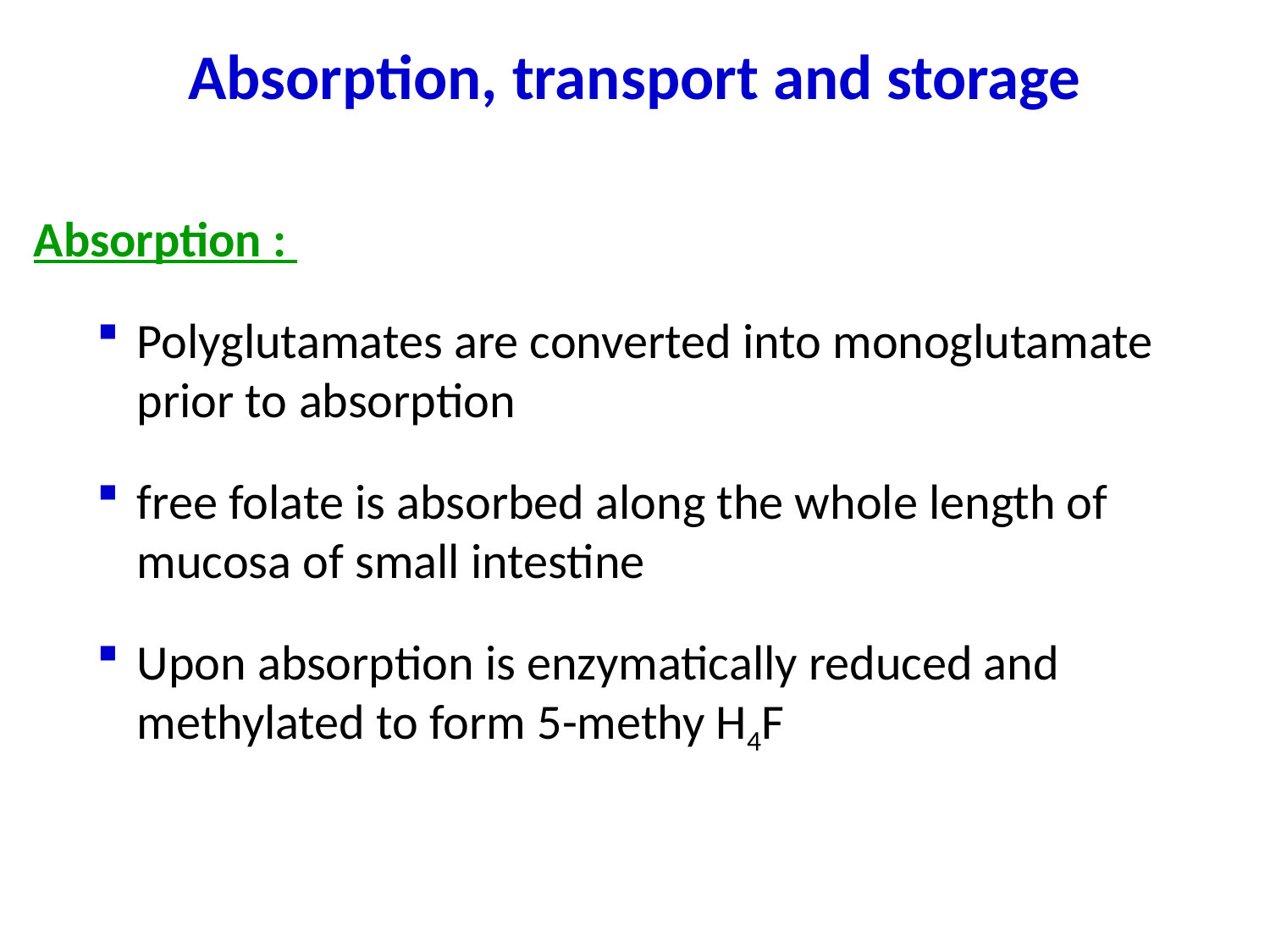

# Absorption, transport and storage
Absorption :
Polyglutamates are converted into monoglutamate prior to absorption
free folate is absorbed along the whole length of mucosa of small intestine
Upon absorption is enzymatically reduced and methylated to form 5-methy H4F